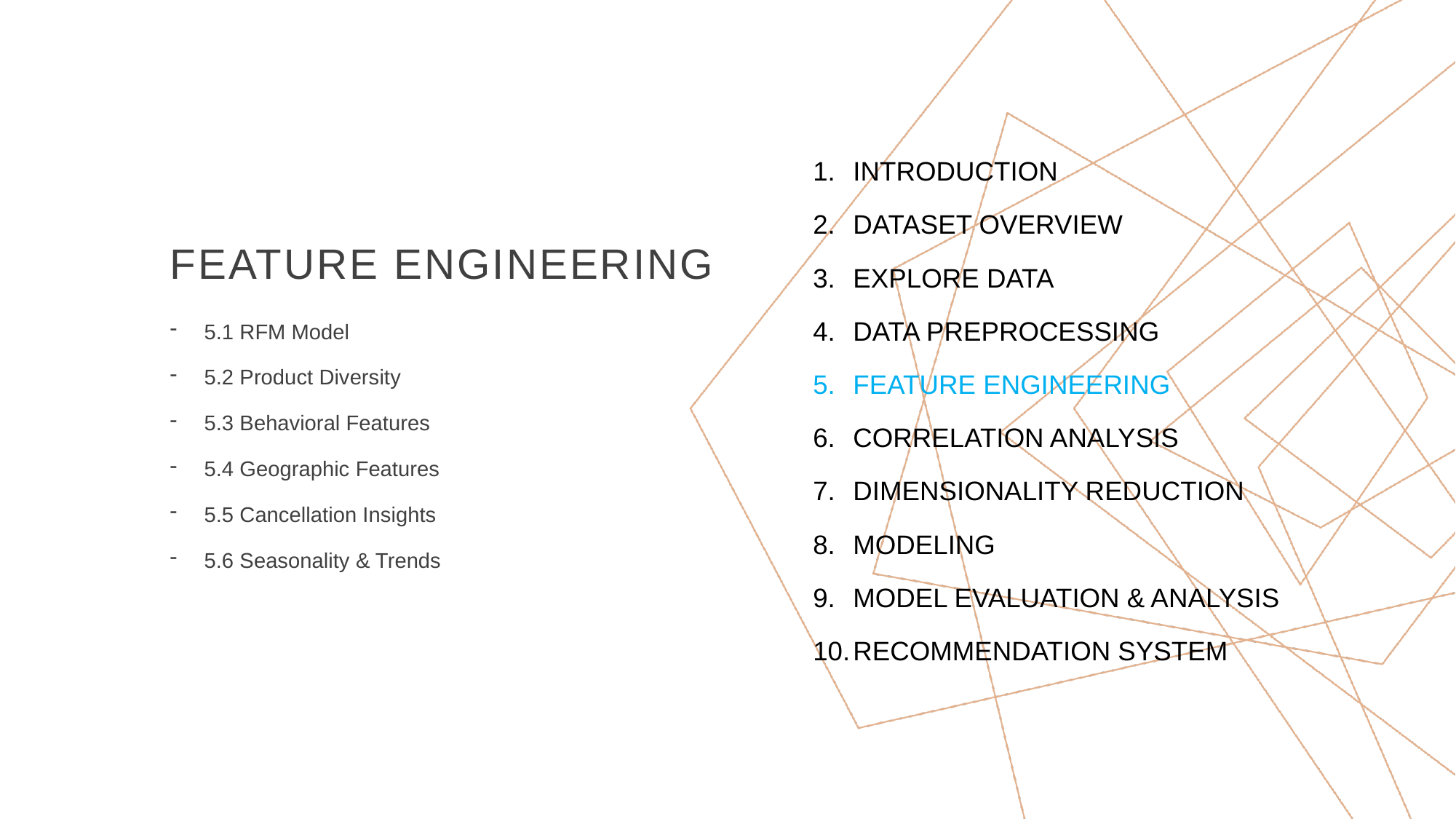

INTRODUCTION
DATASET OVERVIEW
EXPLORE DATA
DATA PREPROCESSING
FEATURE ENGINEERING
CORRELATION ANALYSIS
DIMENSIONALITY REDUCTION
MODELING
MODEL EVALUATION & ANALYSIS
RECOMMENDATION SYSTEM

# Feature engineering
5.1 RFM Model
5.2 Product Diversity
5.3 Behavioral Features
5.4 Geographic Features
5.5 Cancellation Insights
5.6 Seasonality & Trends